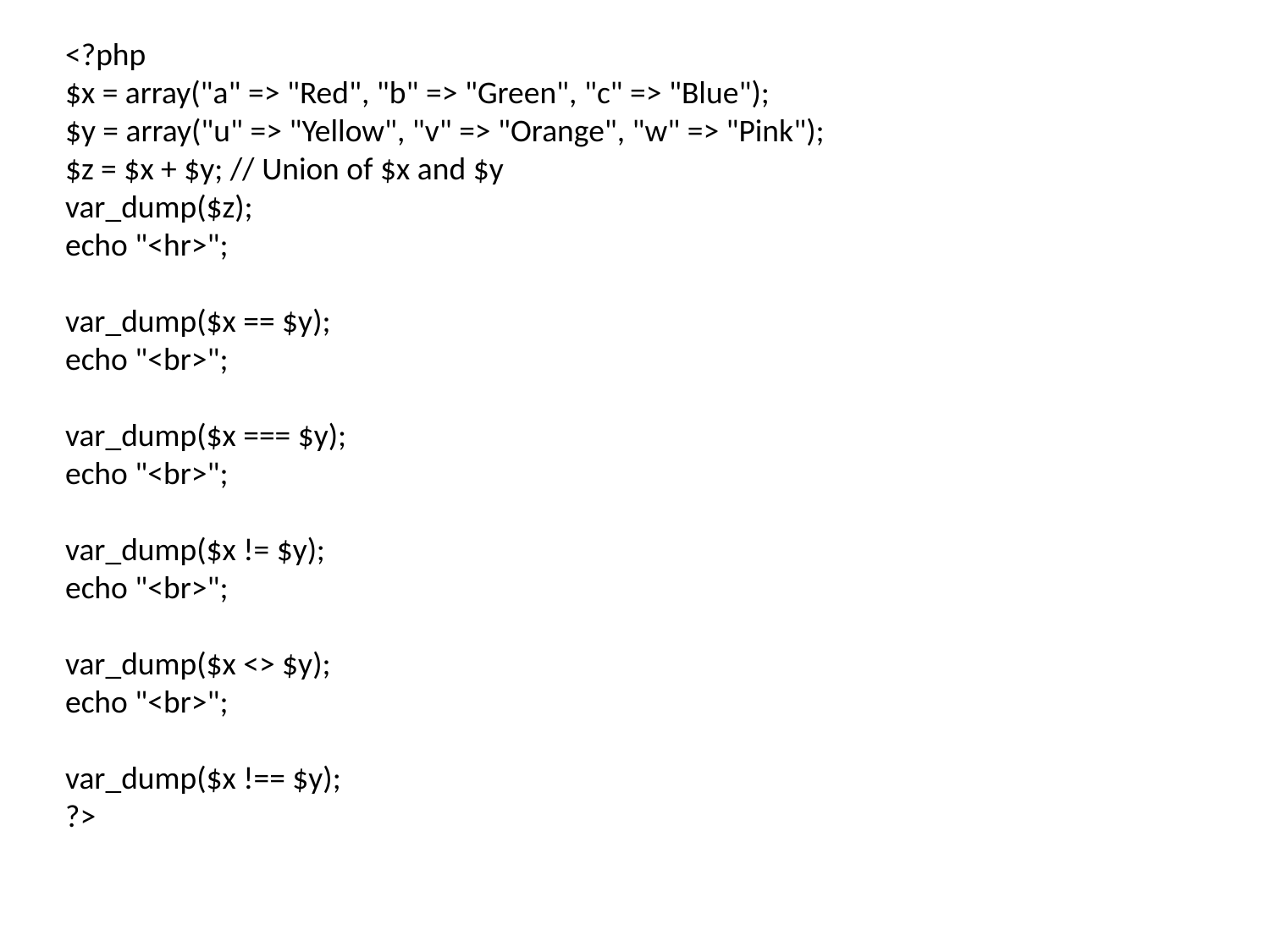

<?php
$x = array("a" => "Red", "b" => "Green", "c" => "Blue");
$y = array("u" => "Yellow", "v" => "Orange", "w" => "Pink");
$z = $x + $y; // Union of $x and $y
var_dump($z);
echo "<hr>";

var_dump($x == $y);
echo "<br>";

var_dump($x === $y);
echo "<br>";

var_dump($x != $y);
echo "<br>";

var_dump($x <> $y);
echo "<br>";

var_dump($x !== $y);
?>